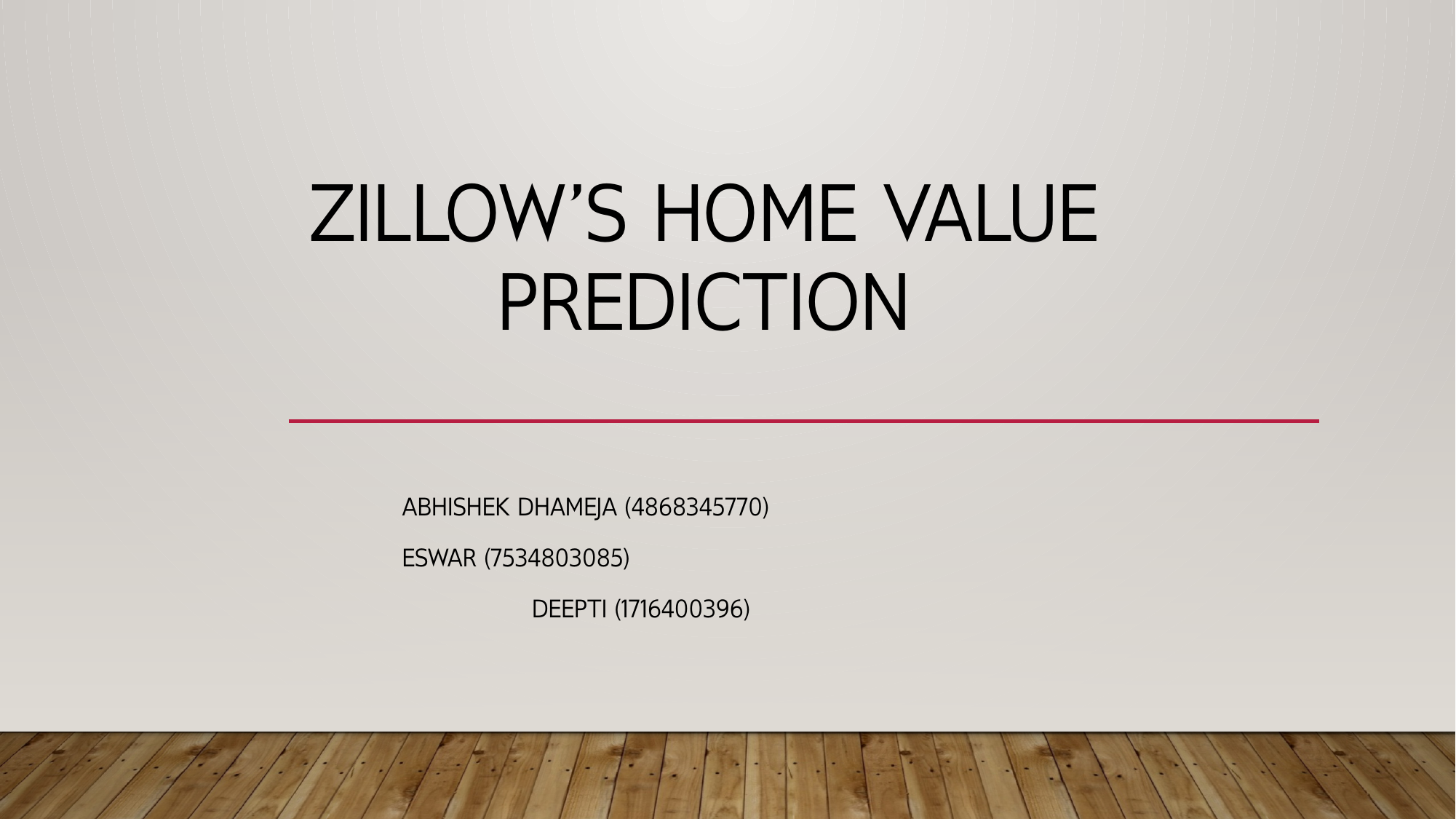

# Zillow’s Home Value Prediction

						Abhishek Dhameja (4868345770)
						Eswar (7534803085)
					                 Deepti (1716400396)